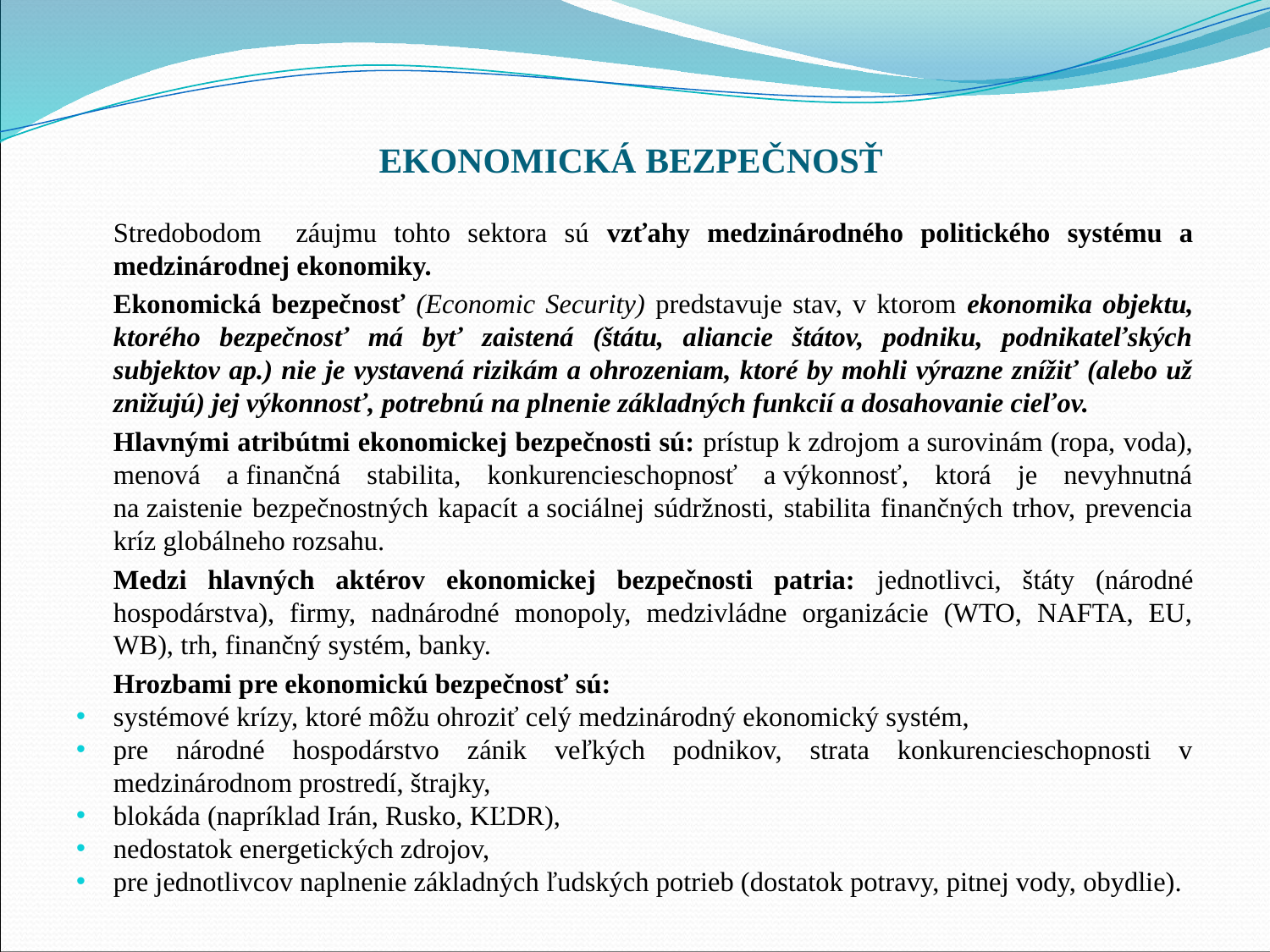

# EKONOMICKÁ BEZPEČNOSŤ
	Stredobodom  záujmu tohto sektora sú vzťahy medzinárodného politického systému a medzinárodnej ekonomiky.
	Ekonomická bezpečnosť (Economic Security) predstavuje stav, v ktorom ekonomika objektu, ktorého bezpečnosť má byť zaistená (štátu, aliancie štátov, podniku, podnikateľských subjektov ap.) nie je vystavená rizikám a ohrozeniam, ktoré by mohli výrazne znížiť (alebo už znižujú) jej výkonnosť, potrebnú na plnenie základných funkcií a dosahovanie cieľov.
	Hlavnými atribútmi ekonomickej bezpečnosti sú: prístup k zdrojom a surovinám (ropa, voda), menová a finančná stabilita, konkurencieschopnosť a výkonnosť, ktorá je nevyhnutná na zaistenie bezpečnostných kapacít a sociálnej súdržnosti, stabilita finančných trhov, prevencia kríz globálneho rozsahu.
	Medzi hlavných aktérov ekonomickej bezpečnosti patria: jednotlivci, štáty (národné hospodárstva), firmy, nadnárodné monopoly, medzivládne organizácie (WTO, NAFTA, EU, WB), trh, finančný systém, banky.
	Hrozbami pre ekonomickú bezpečnosť sú:
systémové krízy, ktoré môžu ohroziť celý medzinárodný ekonomický systém,
pre národné hospodárstvo zánik veľkých podnikov, strata konkurencieschopnosti v medzinárodnom prostredí, štrajky,
blokáda (napríklad Irán, Rusko, KĽDR),
nedostatok energetických zdrojov,
pre jednotlivcov naplnenie základných ľudských potrieb (dostatok potravy, pitnej vody, obydlie).